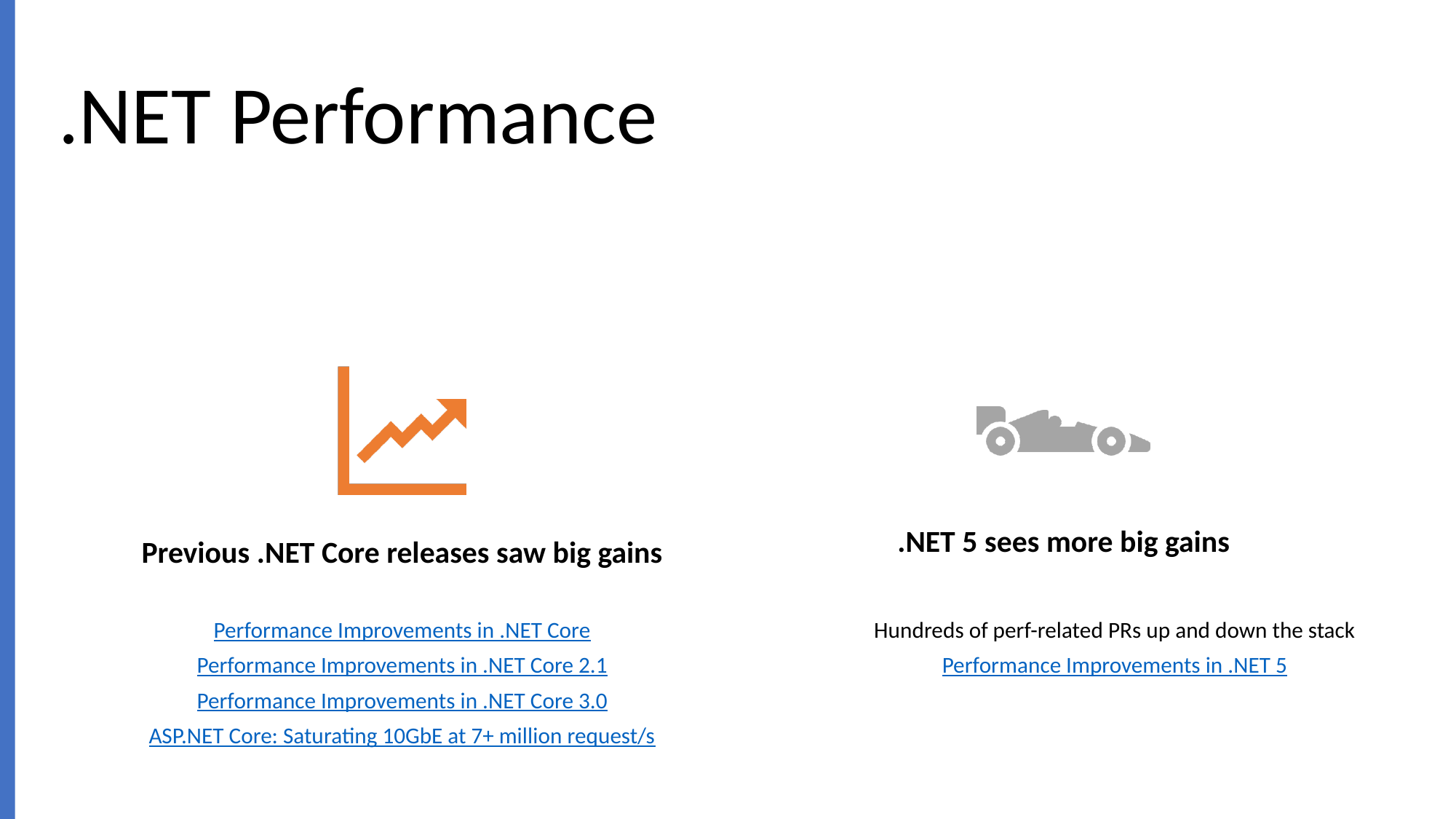

# .NET Performance
Previous .NET Core releases saw big gains
Performance Improvements in .NET Core
Performance Improvements in .NET Core 2.1
Performance Improvements in .NET Core 3.0
ASP.NET Core: Saturating 10GbE at 7+ million request/s
.NET 5 sees more big gains
Hundreds of perf-related PRs up and down the stack
Performance Improvements in .NET 5